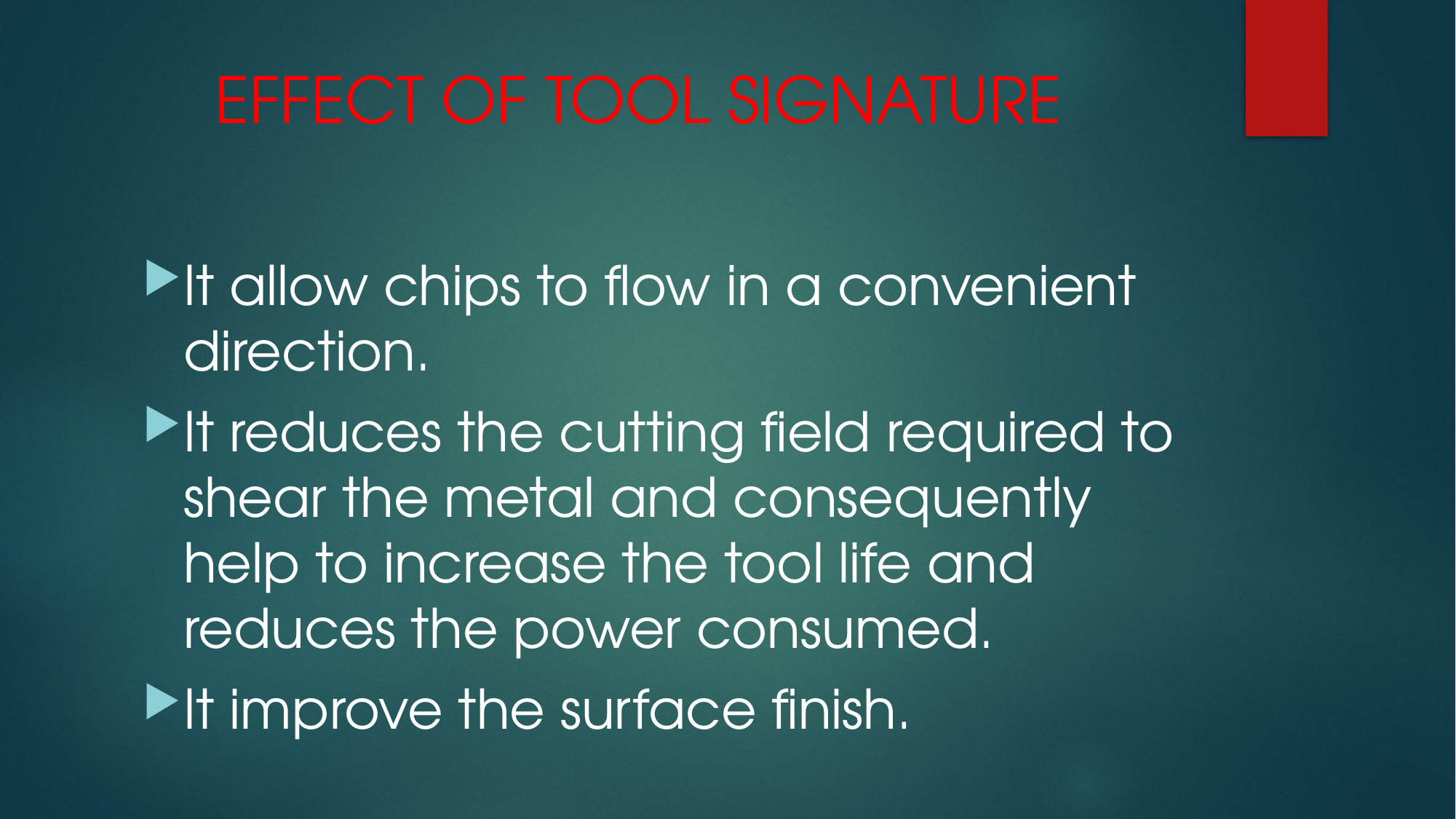

# EFFECT OF TOOL SIGNATURE
It allow chips to flow in a convenient direction.
It reduces the cutting field required to shear the metal and consequently help to increase the tool life and reduces the power consumed.
It improve the surface finish.